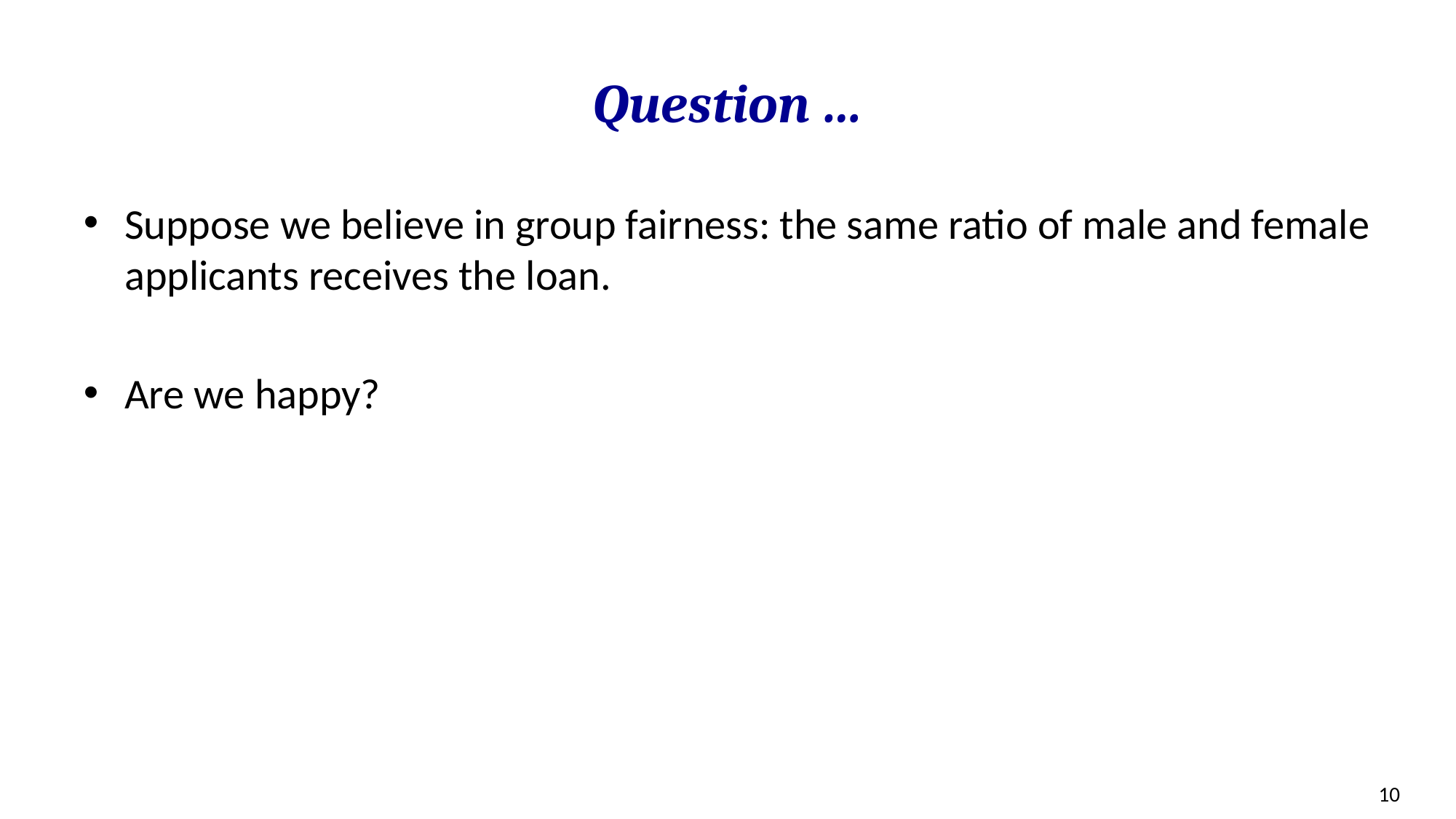

# Question …
Suppose we believe in group fairness: the same ratio of male and female applicants receives the loan.

Are we happy?
10